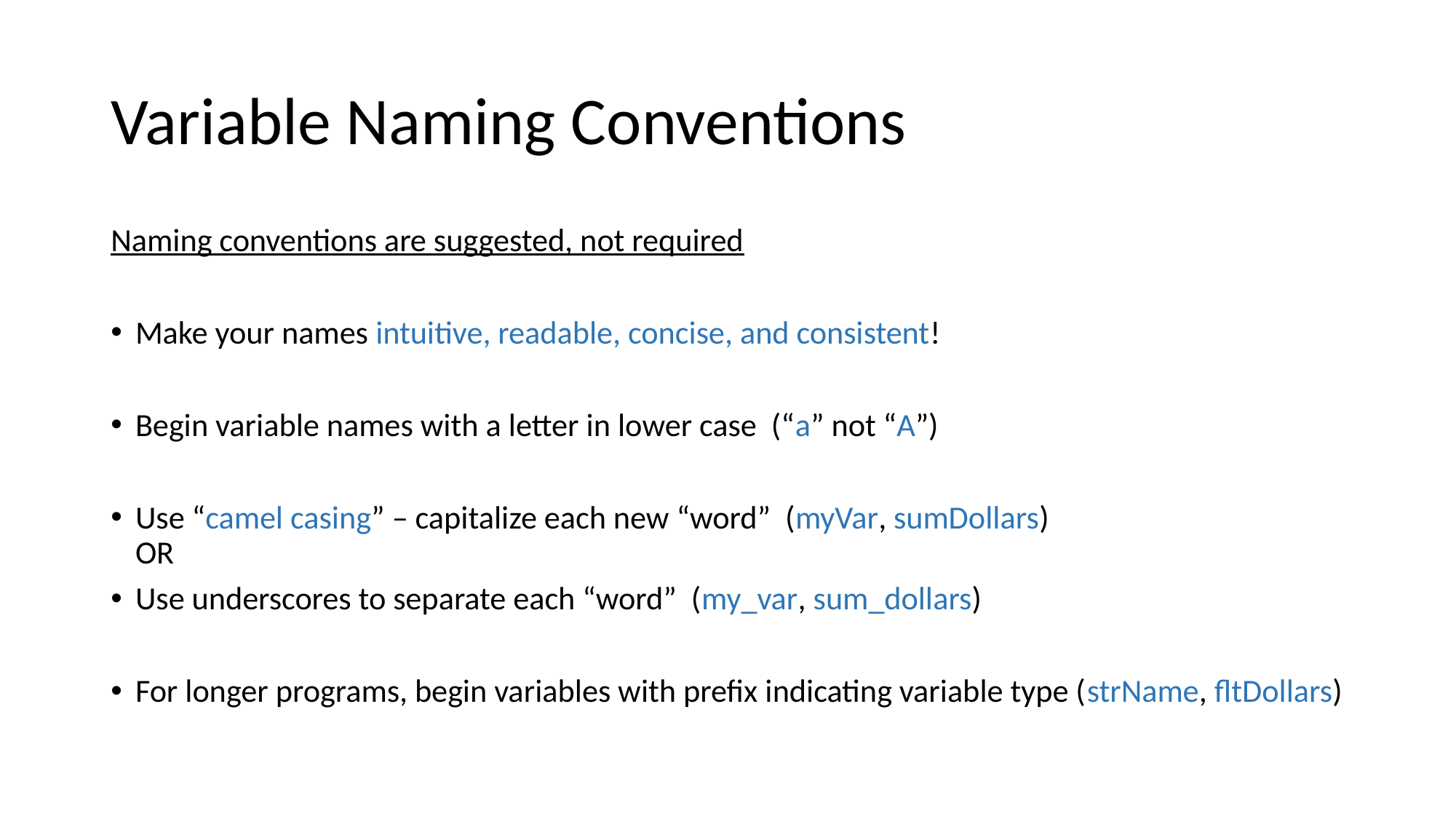

# Variable Naming Conventions
Naming conventions are suggested, not required

Make your names intuitive, readable, concise, and consistent!

Begin variable names with a letter in lower case  (“a” not “A”)

Use “camel casing” – capitalize each new “word”  (myVar, sumDollars)
OR
Use underscores to separate each “word”  (my_var, sum_dollars)

For longer programs, begin variables with prefix indicating variable type (strName, fltDollars)